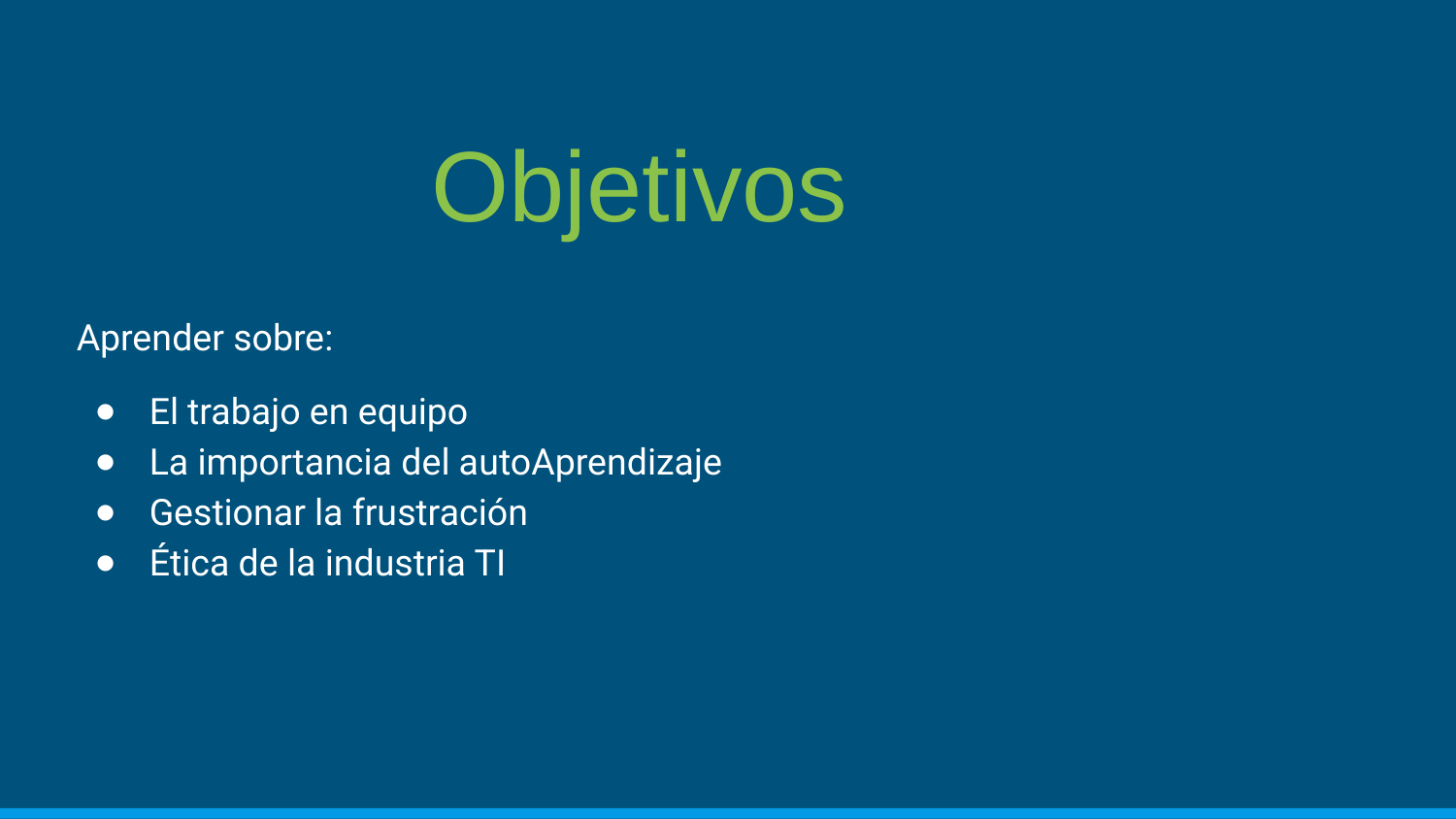

# Objetivos
Aprender sobre:
El trabajo en equipo
La importancia del autoAprendizaje
Gestionar la frustración
Ética de la industria TI